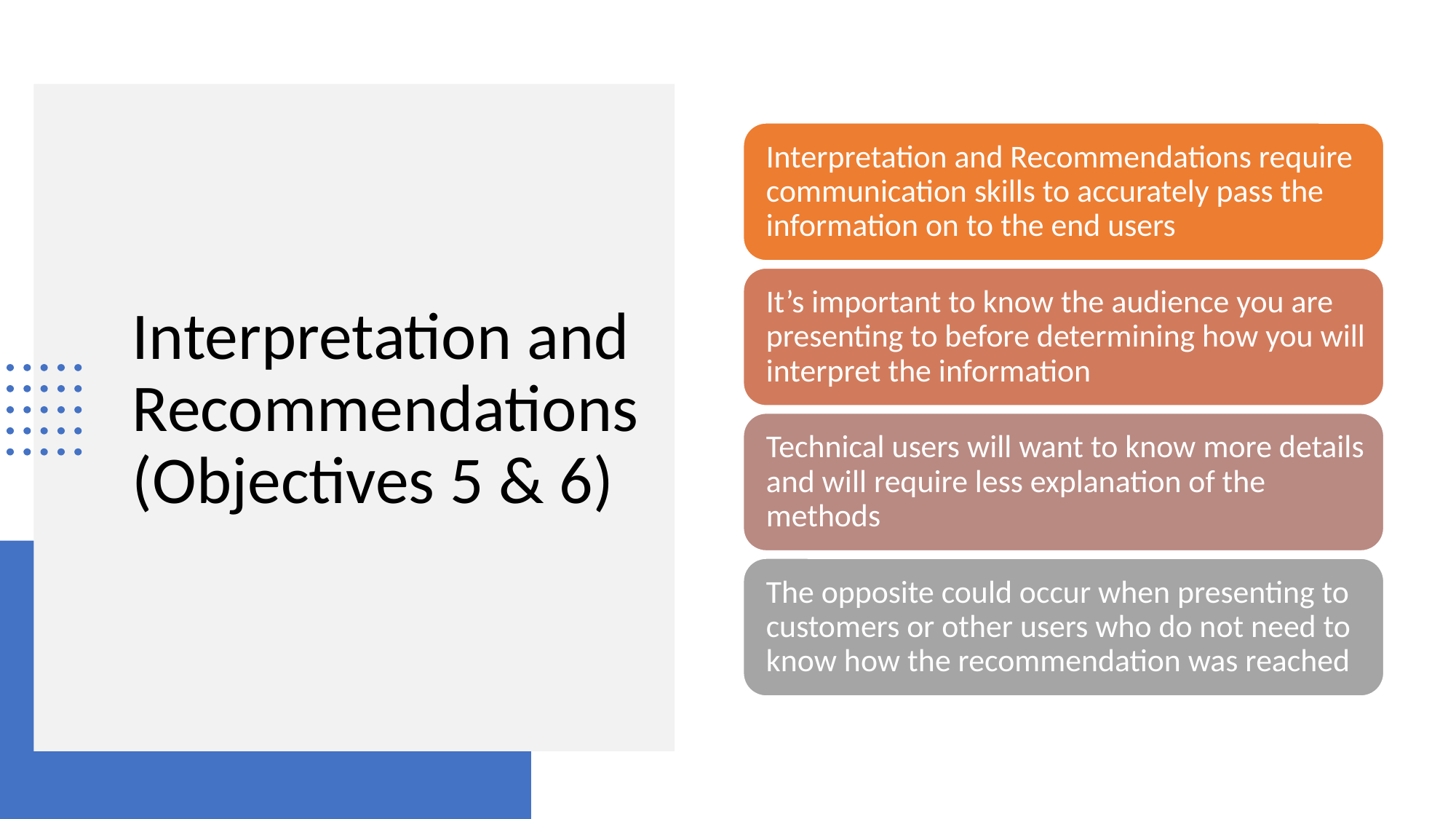

Interpretation and Recommendations require communication skills to accurately pass the information on to the end users
It’s important to know the audience you are presenting to before determining how you will interpret the information
Technical users will want to know more details and will require less explanation of the methods
The opposite could occur when presenting to customers or other users who do not need to know how the recommendation was reached
# Interpretation and Recommendations (Objectives 5 & 6)